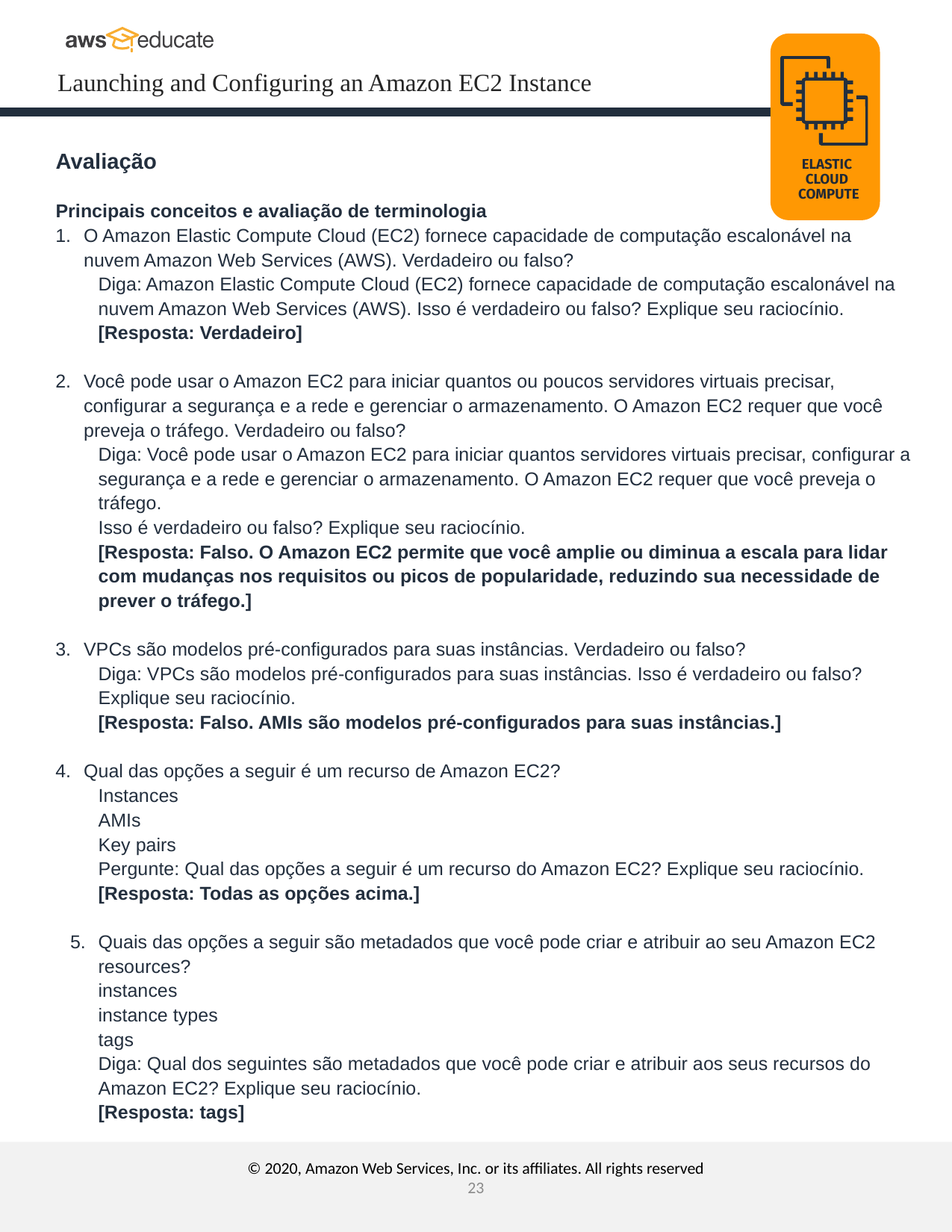

Avaliação

Principais conceitos e avaliação de terminologia
O Amazon Elastic Compute Cloud (EC2) fornece capacidade de computação escalonável na nuvem Amazon Web Services (AWS). Verdadeiro ou falso?
Diga: Amazon Elastic Compute Cloud (EC2) fornece capacidade de computação escalonável na nuvem Amazon Web Services (AWS). Isso é verdadeiro ou falso? Explique seu raciocínio.
[Resposta: Verdadeiro]

Você pode usar o Amazon EC2 para iniciar quantos ou poucos servidores virtuais precisar, configurar a segurança e a rede e gerenciar o armazenamento. O Amazon EC2 requer que você preveja o tráfego. Verdadeiro ou falso?
Diga: Você pode usar o Amazon EC2 para iniciar quantos servidores virtuais precisar, configurar a segurança e a rede e gerenciar o armazenamento. O Amazon EC2 requer que você preveja o tráfego.
Isso é verdadeiro ou falso? Explique seu raciocínio.
[Resposta: Falso. O Amazon EC2 permite que você amplie ou diminua a escala para lidar com mudanças nos requisitos ou picos de popularidade, reduzindo sua necessidade de prever o tráfego.]

VPCs são modelos pré-configurados para suas instâncias. Verdadeiro ou falso?
Diga: VPCs são modelos pré-configurados para suas instâncias. Isso é verdadeiro ou falso? Explique seu raciocínio.
[Resposta: Falso. AMIs são modelos pré-configurados para suas instâncias.]

Qual das opções a seguir é um recurso de Amazon EC2?
Instances
AMIs
Key pairs
Pergunte: Qual das opções a seguir é um recurso do Amazon EC2? Explique seu raciocínio. [Resposta: Todas as opções acima.]

Quais das opções a seguir são metadados que você pode criar e atribuir ao seu Amazon EC2 resources?
instances
instance types
tags
Diga: Qual dos seguintes são metadados que você pode criar e atribuir aos seus recursos do Amazon EC2? Explique seu raciocínio.
[Resposta: tags]
© 2020, Amazon Web Services, Inc. or its affiliates. All rights reserved
23